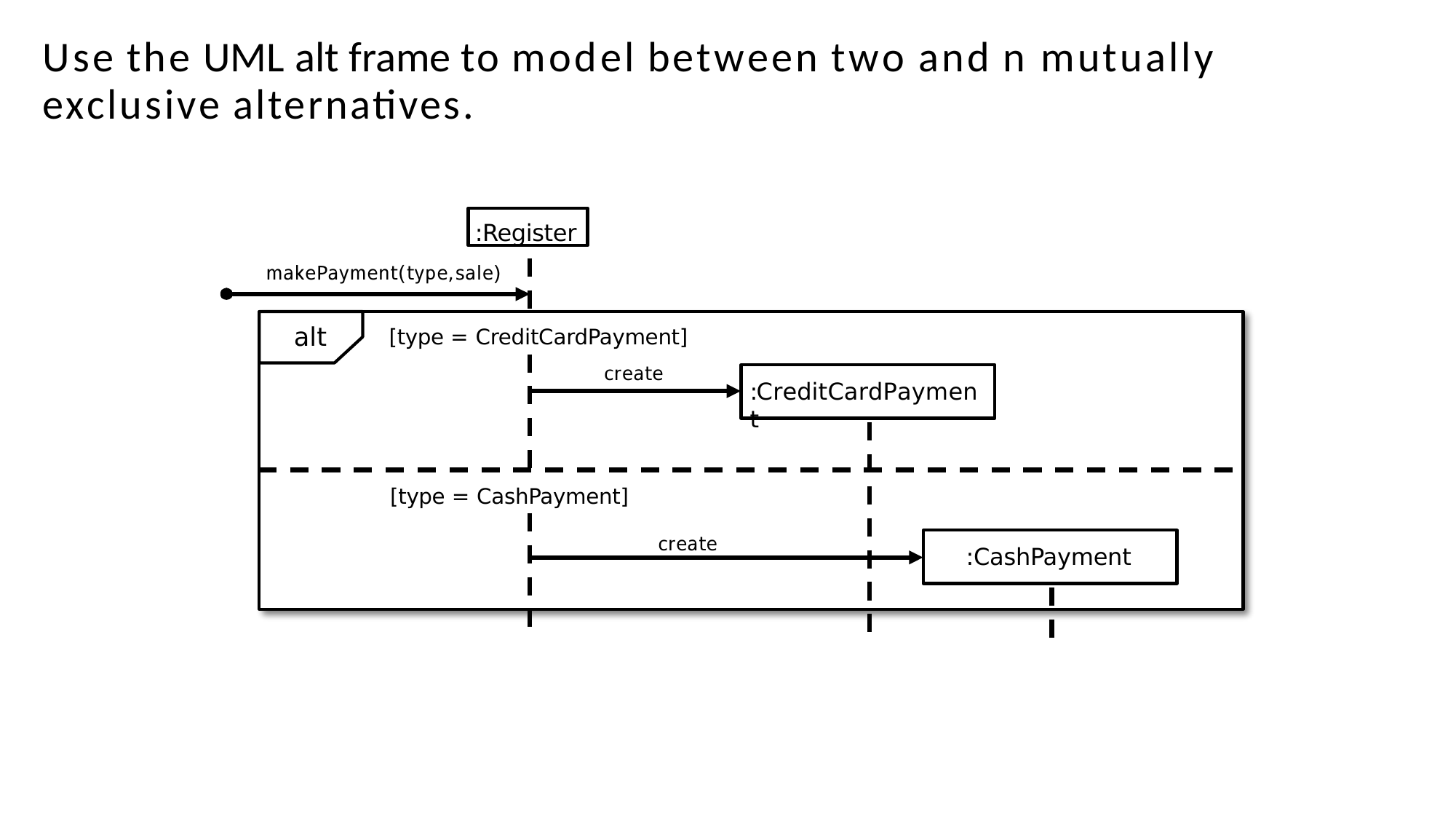

# Use the UML alt frame to model between two and n mutually exclusive alternatives.
:Register

makePayment(type,sale)

alt
[type = CreditCardPayment]
create

:CreditCardPayment

[type = CashPayment]

create
:CashPayment